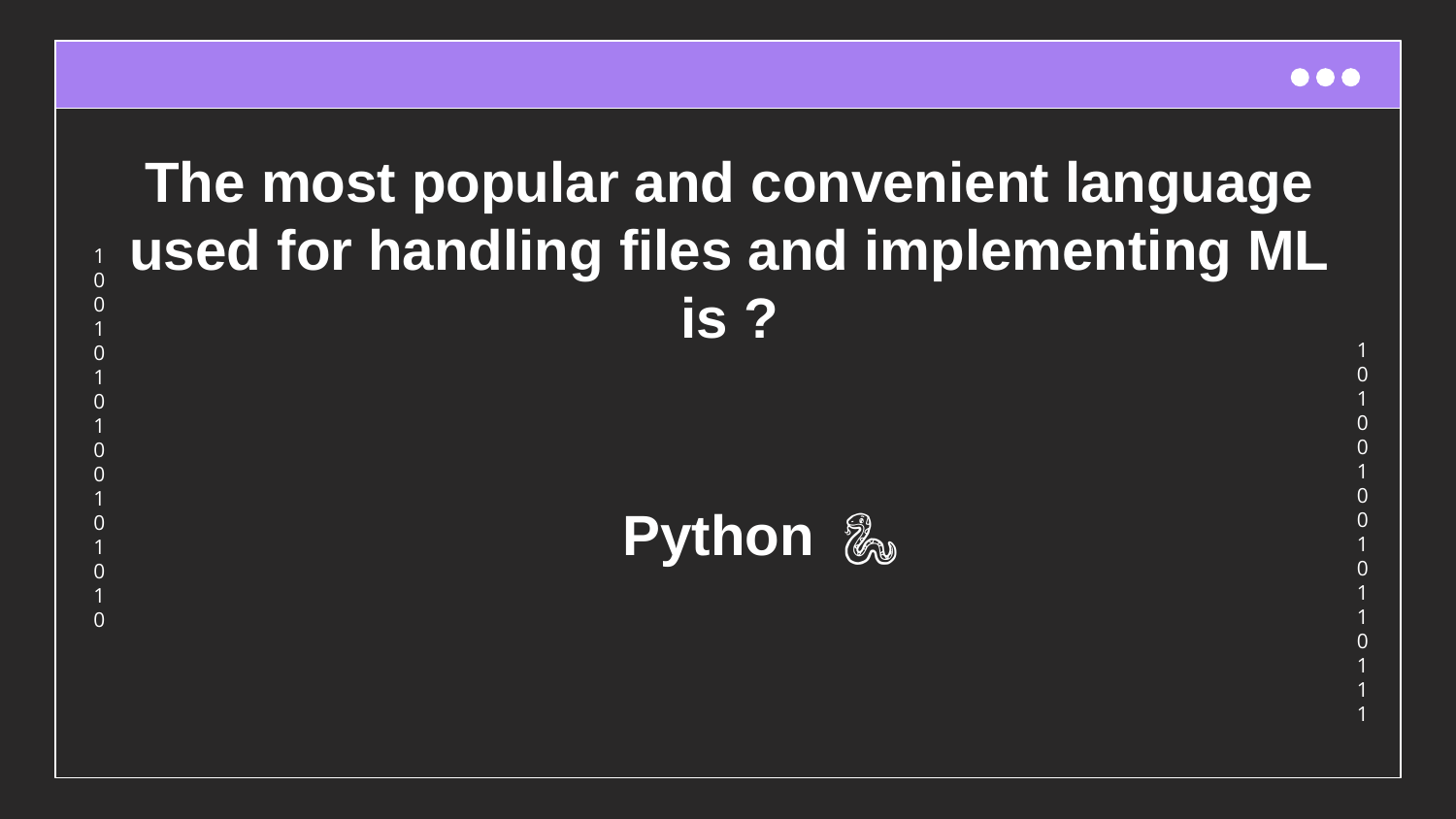

# The most popular and convenient language used for handling files and implementing ML is ?
Python
🐍